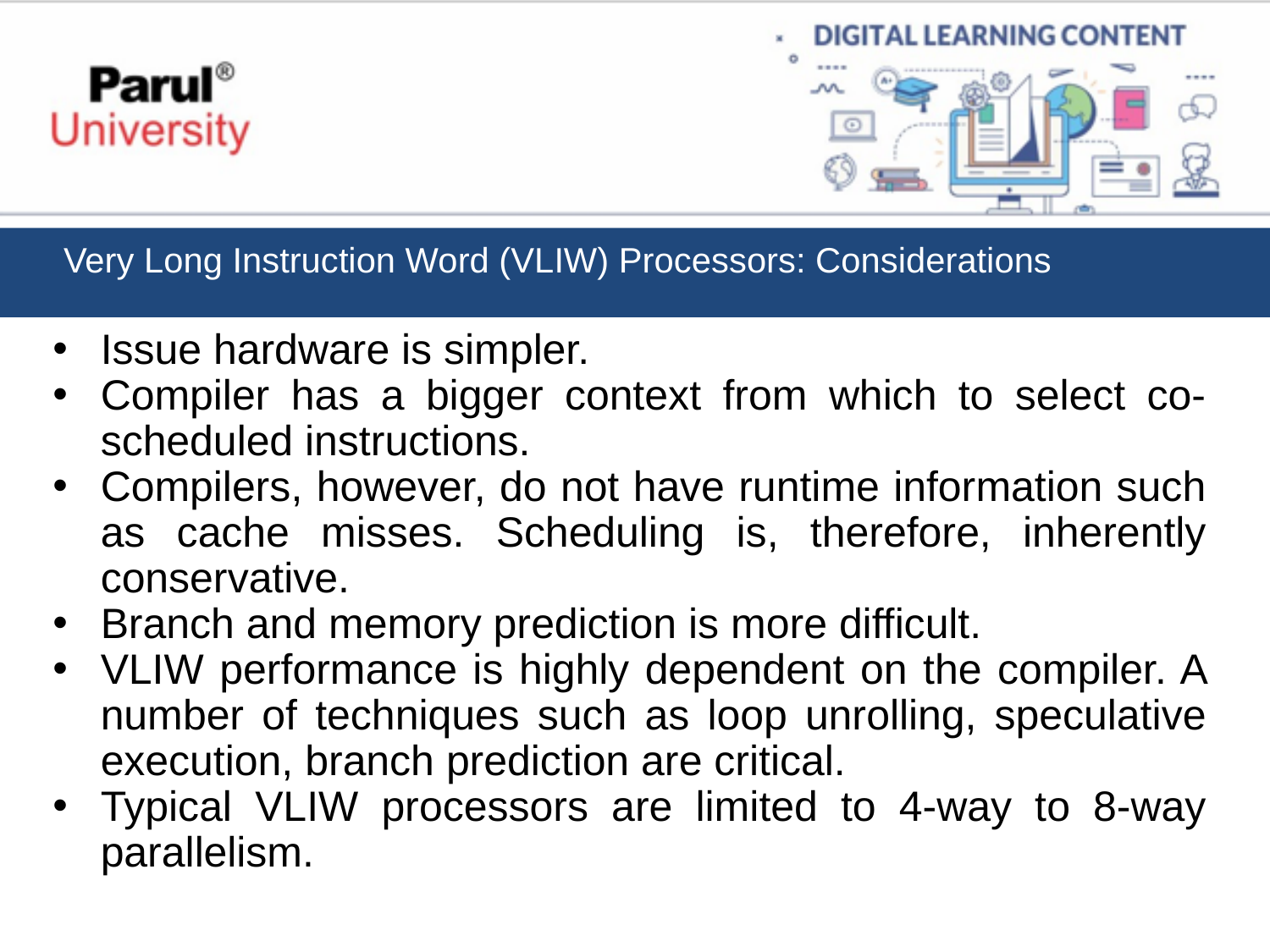

Very Long Instruction Word (VLIW) Processors: Considerations
Issue hardware is simpler.
Compiler has a bigger context from which to select co-scheduled instructions.
Compilers, however, do not have runtime information such as cache misses. Scheduling is, therefore, inherently conservative.
Branch and memory prediction is more difficult.
VLIW performance is highly dependent on the compiler. A number of techniques such as loop unrolling, speculative execution, branch prediction are critical.
Typical VLIW processors are limited to 4-way to 8-way parallelism.